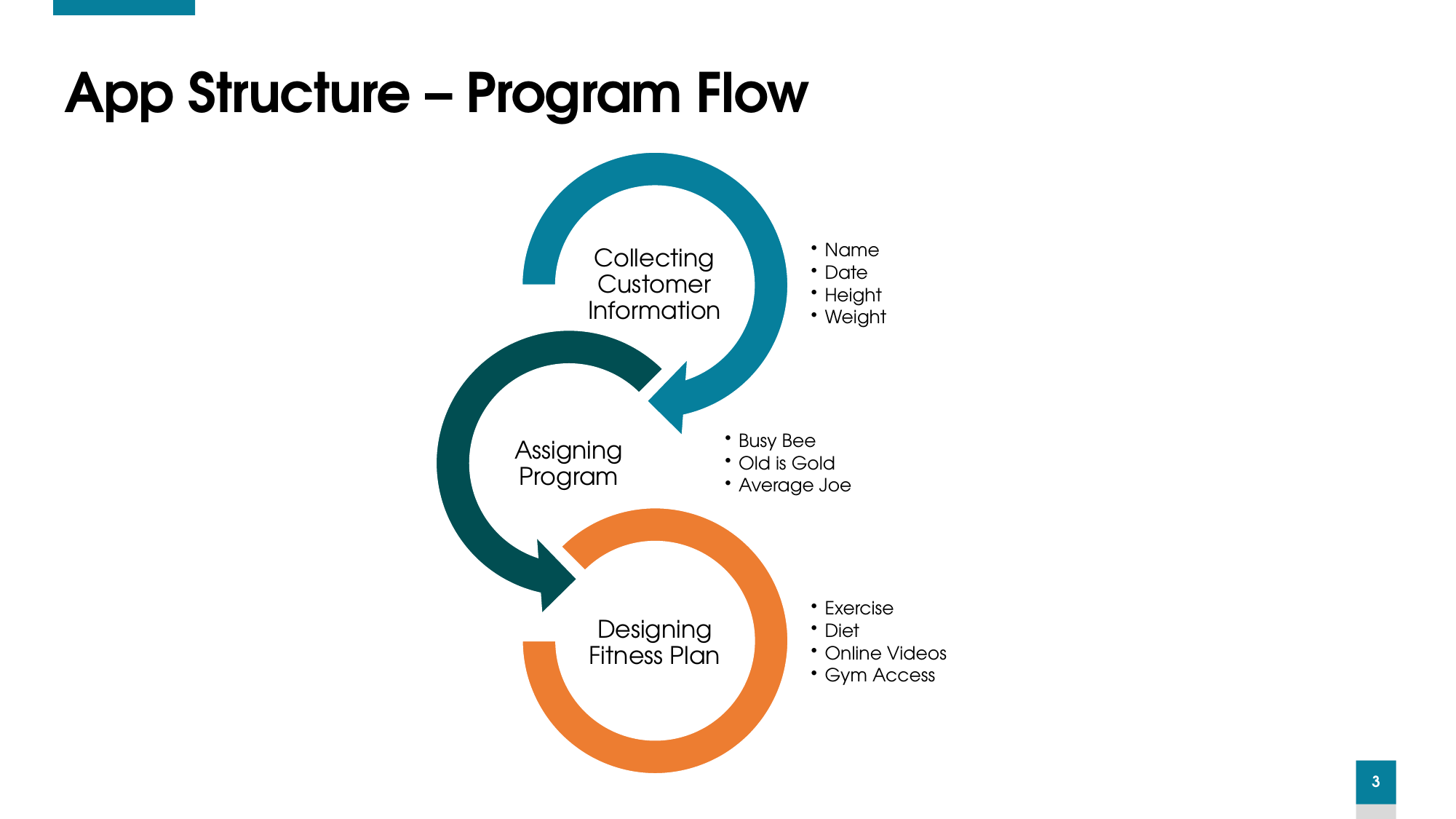

# App Structure – Program Flow
Name
Date
Height
Weight
Collecting Customer Information
Busy Bee
Old is Gold
Average Joe
Assigning Program
Exercise
Diet
Online Videos
Gym Access
Designing Fitness Plan